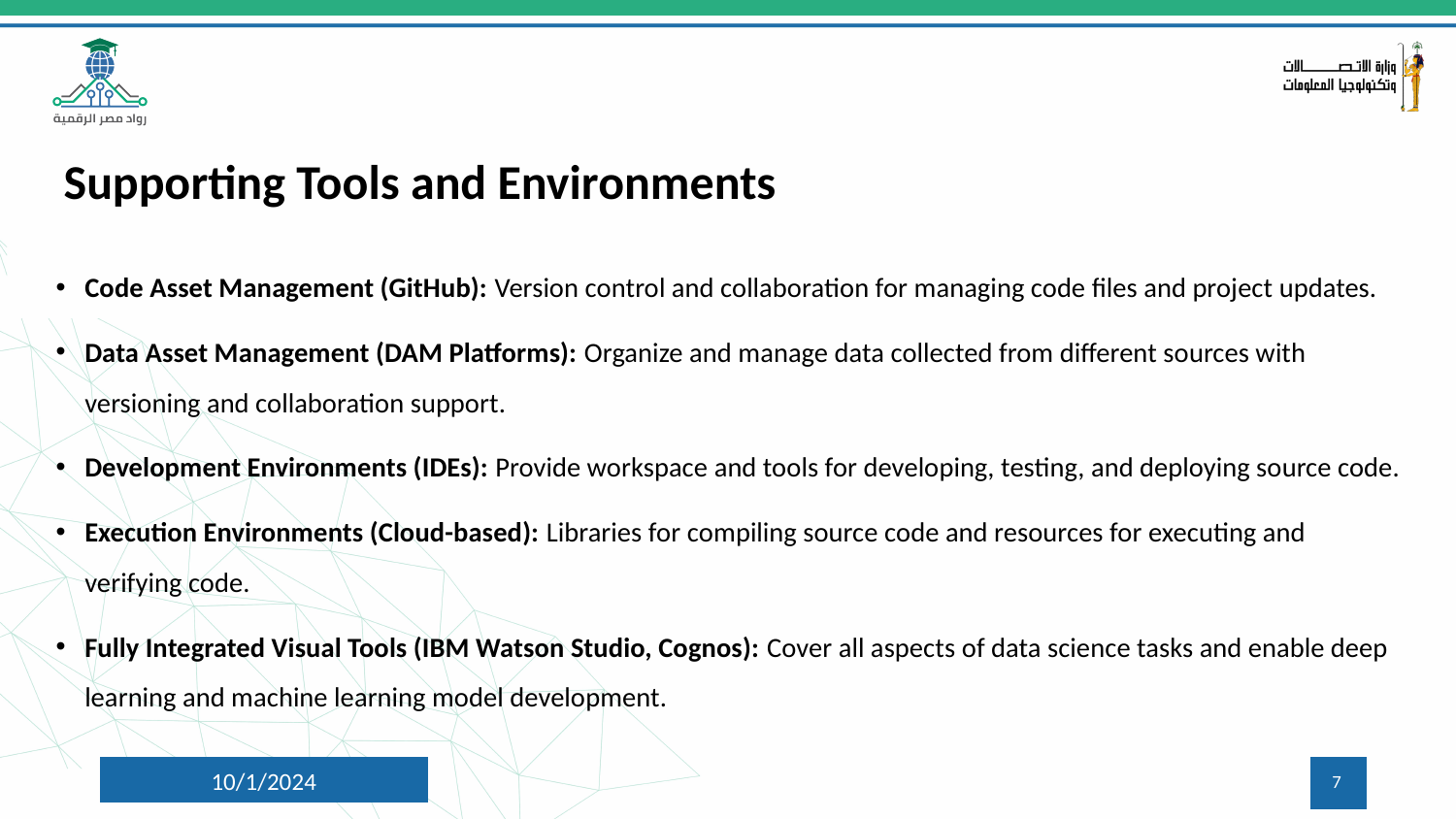

Supporting Tools and Environments
Code Asset Management (GitHub): Version control and collaboration for managing code files and project updates.
Data Asset Management (DAM Platforms): Organize and manage data collected from different sources with versioning and collaboration support.
Development Environments (IDEs): Provide workspace and tools for developing, testing, and deploying source code.
Execution Environments (Cloud-based): Libraries for compiling source code and resources for executing and verifying code.
Fully Integrated Visual Tools (IBM Watson Studio, Cognos): Cover all aspects of data science tasks and enable deep learning and machine learning model development.
10/1/2024

7